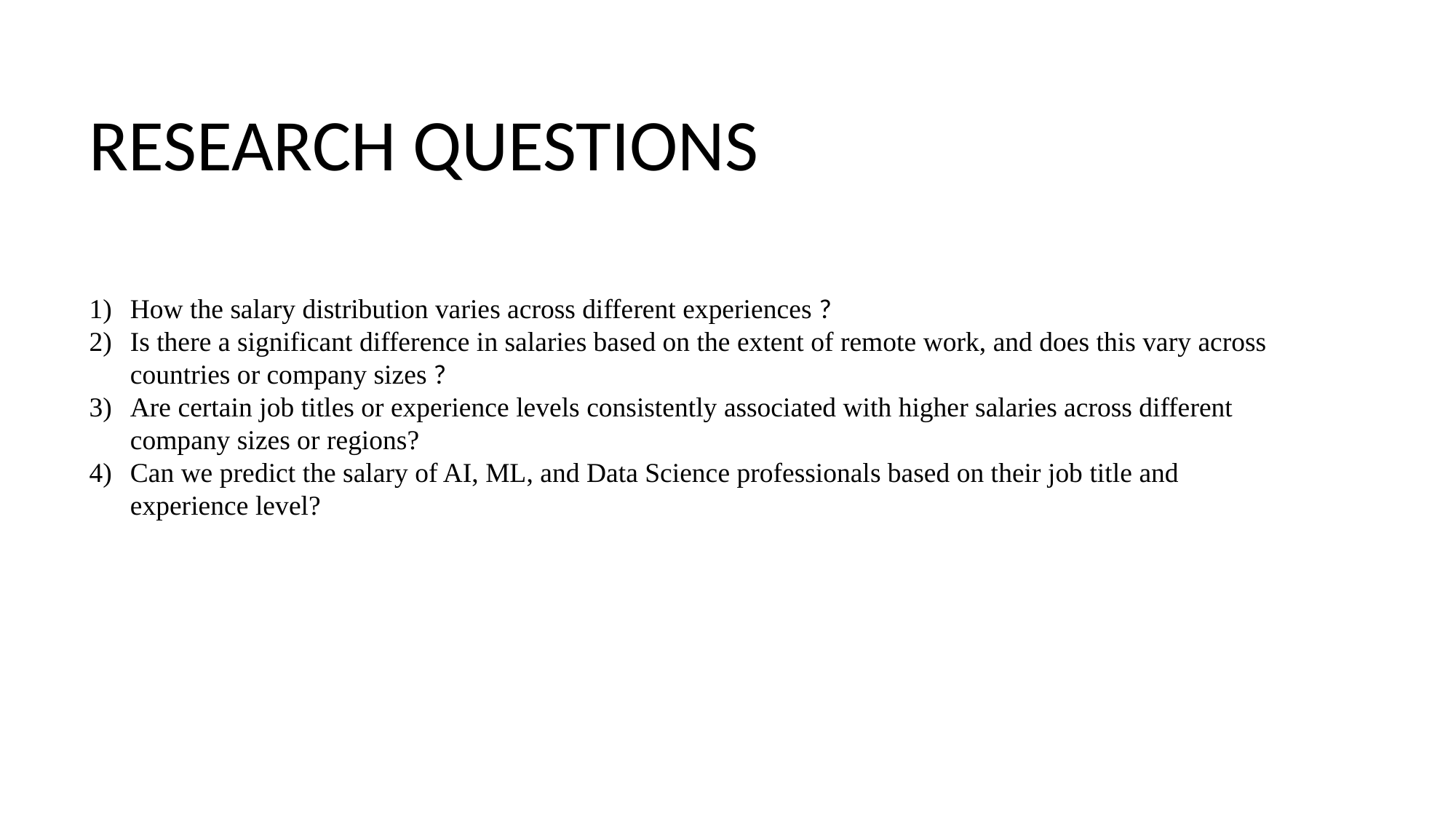

RESEARCH QUESTIONS
How the salary distribution varies across different experiences ?
Is there a significant difference in salaries based on the extent of remote work, and does this vary across countries or company sizes ?
Are certain job titles or experience levels consistently associated with higher salaries across different company sizes or regions?
Can we predict the salary of AI, ML, and Data Science professionals based on their job title and experience level?